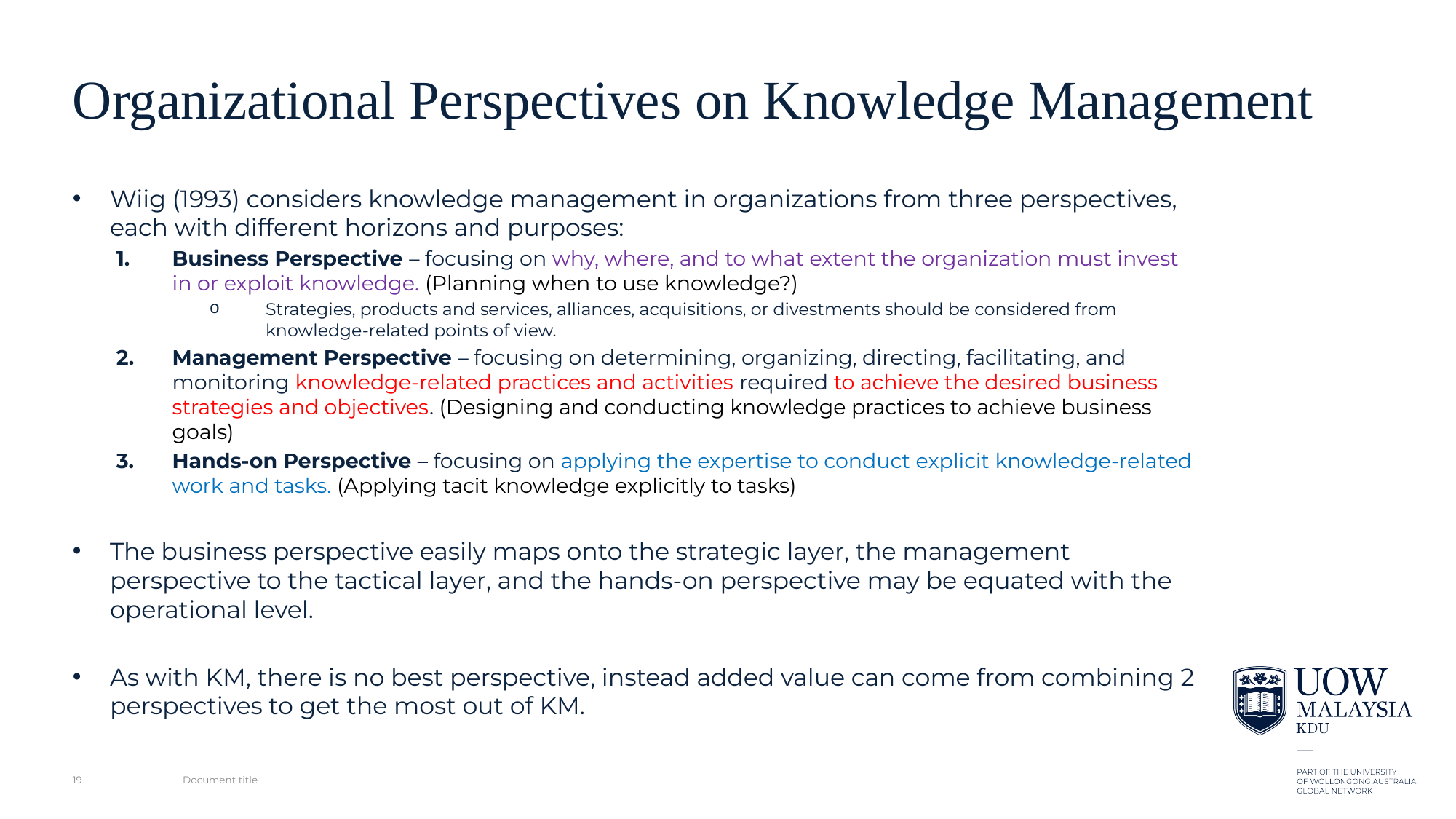

# Organizational Perspectives on Knowledge Management
Wiig (1993) considers knowledge management in organizations from three perspectives, each with different horizons and purposes:
Business Perspective – focusing on why, where, and to what extent the organization must invest in or exploit knowledge. (Planning when to use knowledge?)
Strategies, products and services, alliances, acquisitions, or divestments should be considered from knowledge-related points of view.
Management Perspective – focusing on determining, organizing, directing, facilitating, and monitoring knowledge-related practices and activities required to achieve the desired business strategies and objectives. (Designing and conducting knowledge practices to achieve business goals)
Hands-on Perspective – focusing on applying the expertise to conduct explicit knowledge-related work and tasks. (Applying tacit knowledge explicitly to tasks)

The business perspective easily maps onto the strategic layer, the management perspective to the tactical layer, and the hands-on perspective may be equated with the operational level.

As with KM, there is no best perspective, instead added value can come from combining 2 perspectives to get the most out of KM.
19
Document title